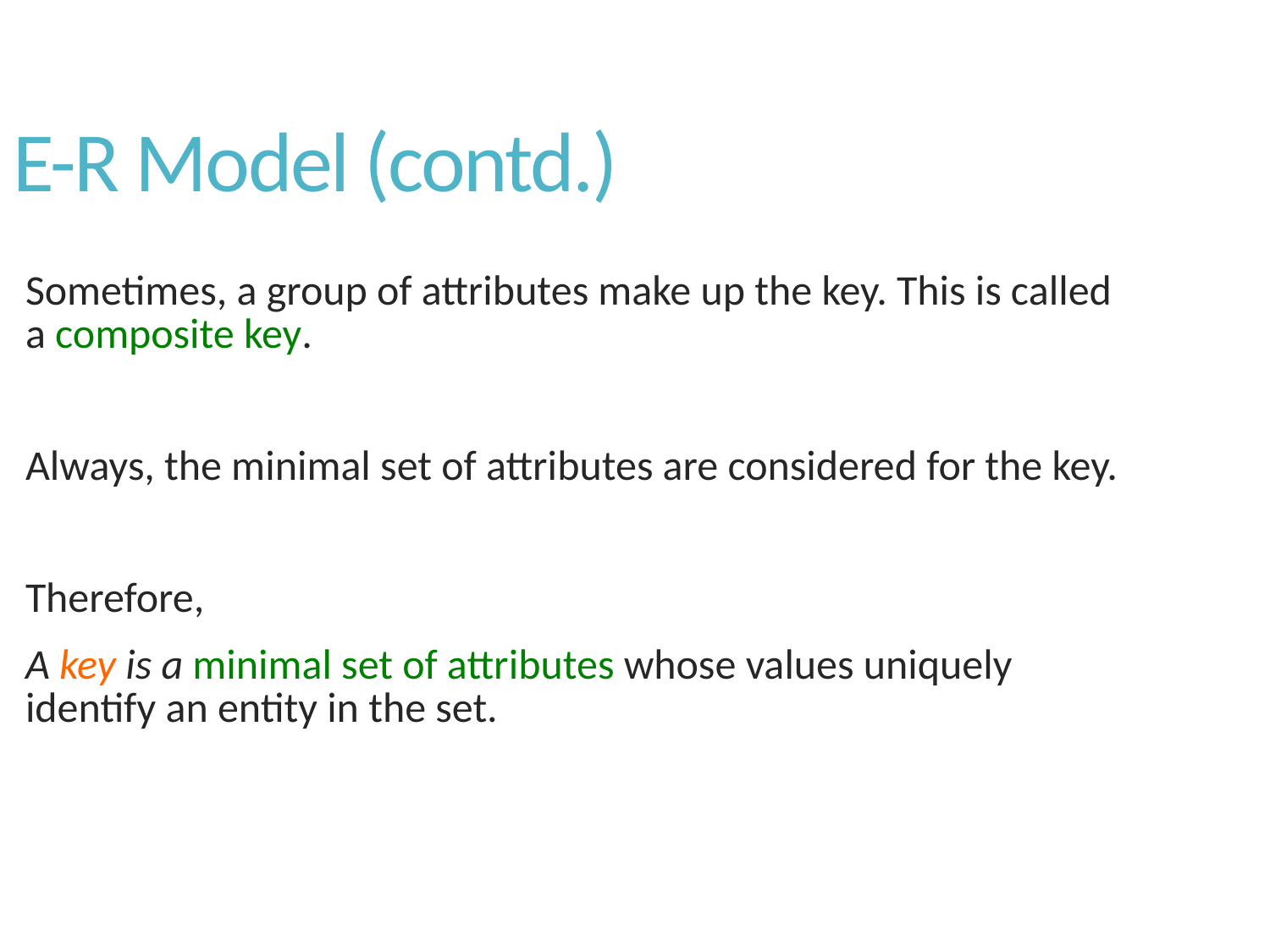

E-R Model (contd.)
Sometimes, a group of attributes make up the key. This is called a composite key.

Always, the minimal set of attributes are considered for the key.

Therefore,
	A key is a minimal set of attributes whose values uniquely identify an entity in the set.